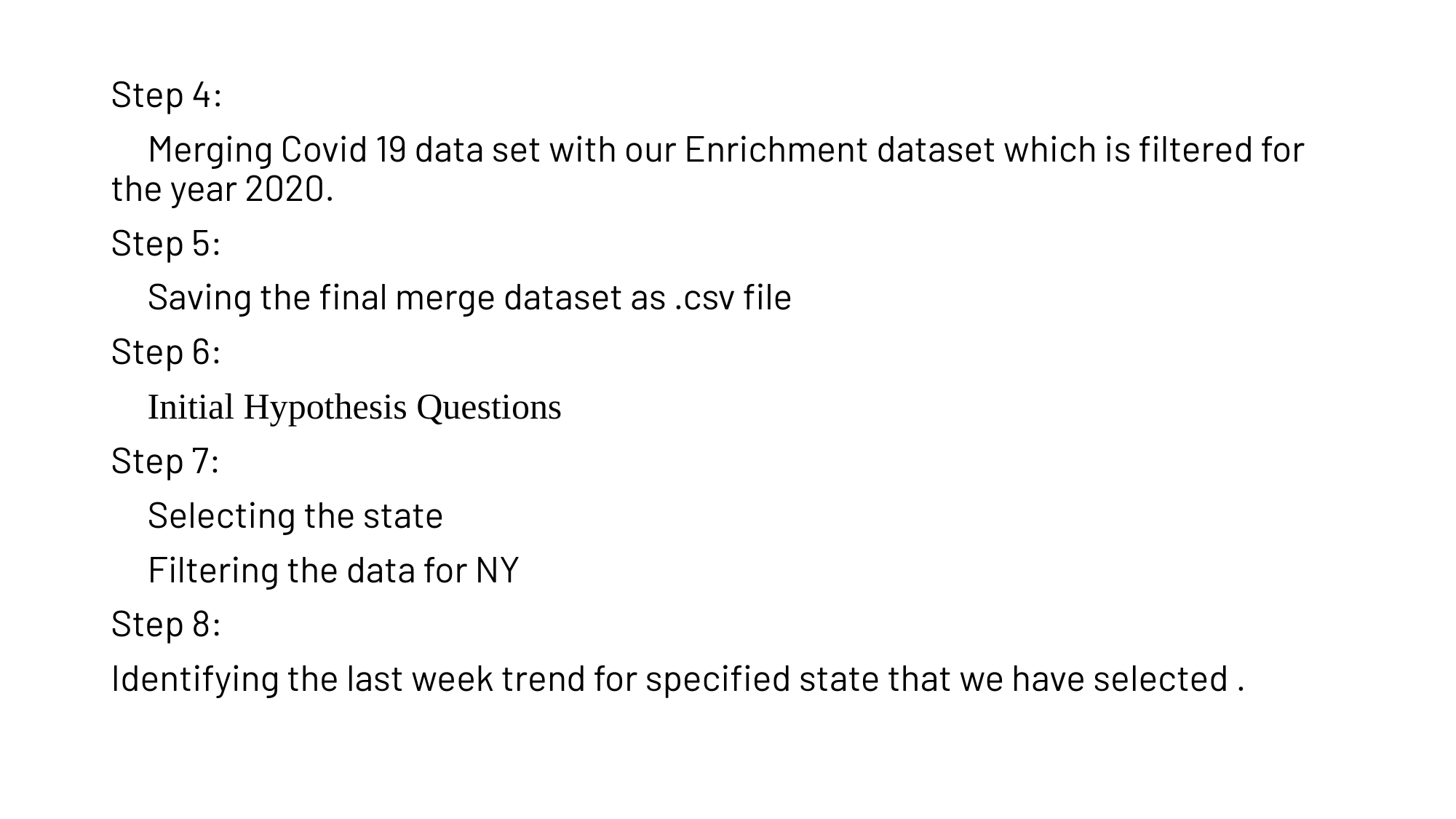

Step 4:
     Merging Covid 19 data set with our Enrichment dataset which is filtered for the year 2020.
Step 5:
     Saving the final merge dataset as .csv file
Step 6:
    Initial Hypothesis Questions
Step 7:
     Selecting the state
     Filtering the data for NY
Step 8:
Identifying the last week trend for specified state that we have selected .